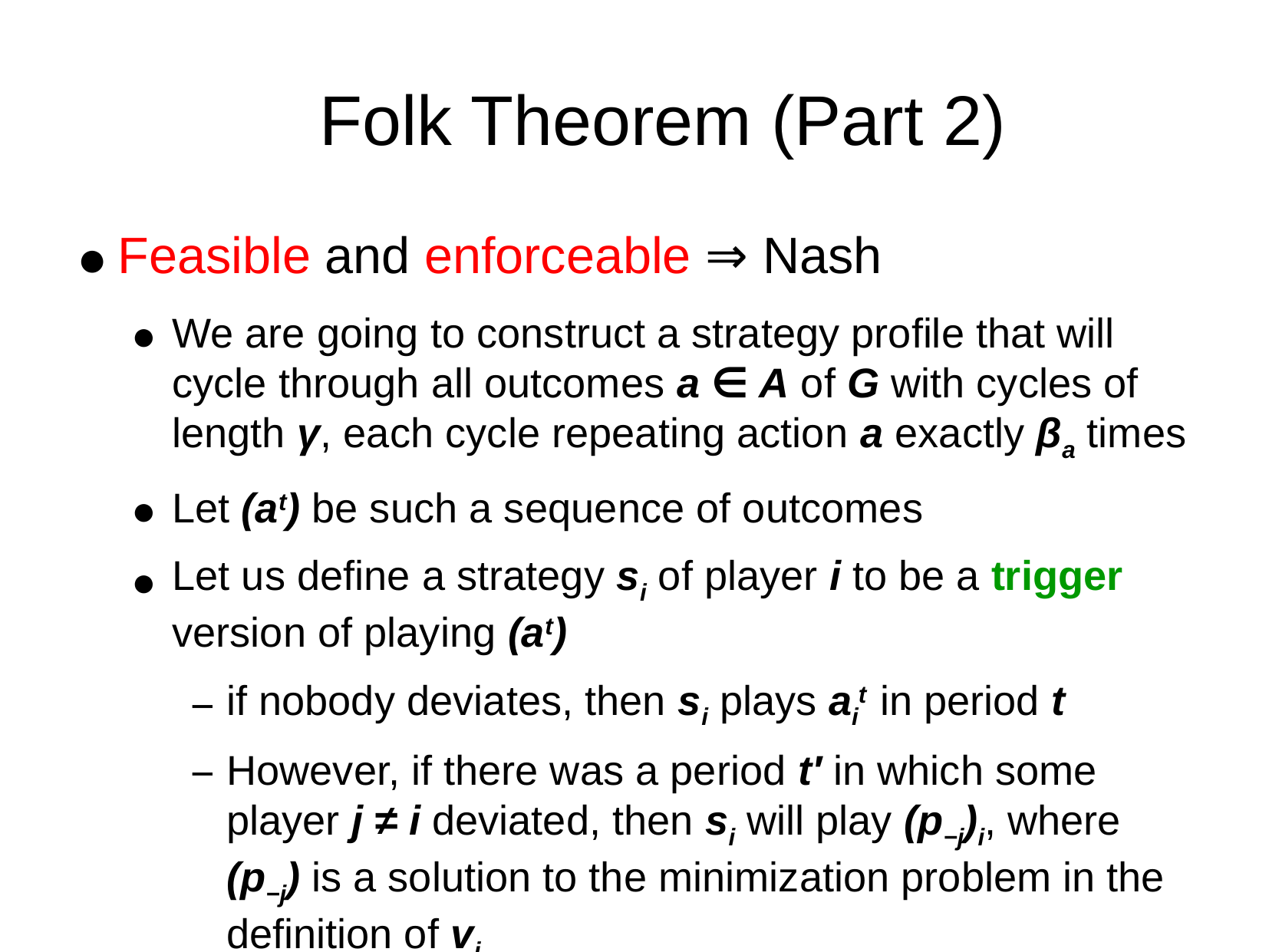

Folk Theorem (Part 2)
Feasible and enforceable ⇒ Nash
We are going to construct a strategy profile that will cycle through all outcomes a ∈ A of G with cycles of length γ, each cycle repeating action a exactly βa times
Let (at) be such a sequence of outcomes
Let us define a strategy si of player i to be a trigger version of playing (at)
if nobody deviates, then si plays ait  in period t
However, if there was a period t′ in which some player j ≠ i deviated, then si will play (p−j)i, where (p−j) is a solution to the minimization problem in the definition of vj